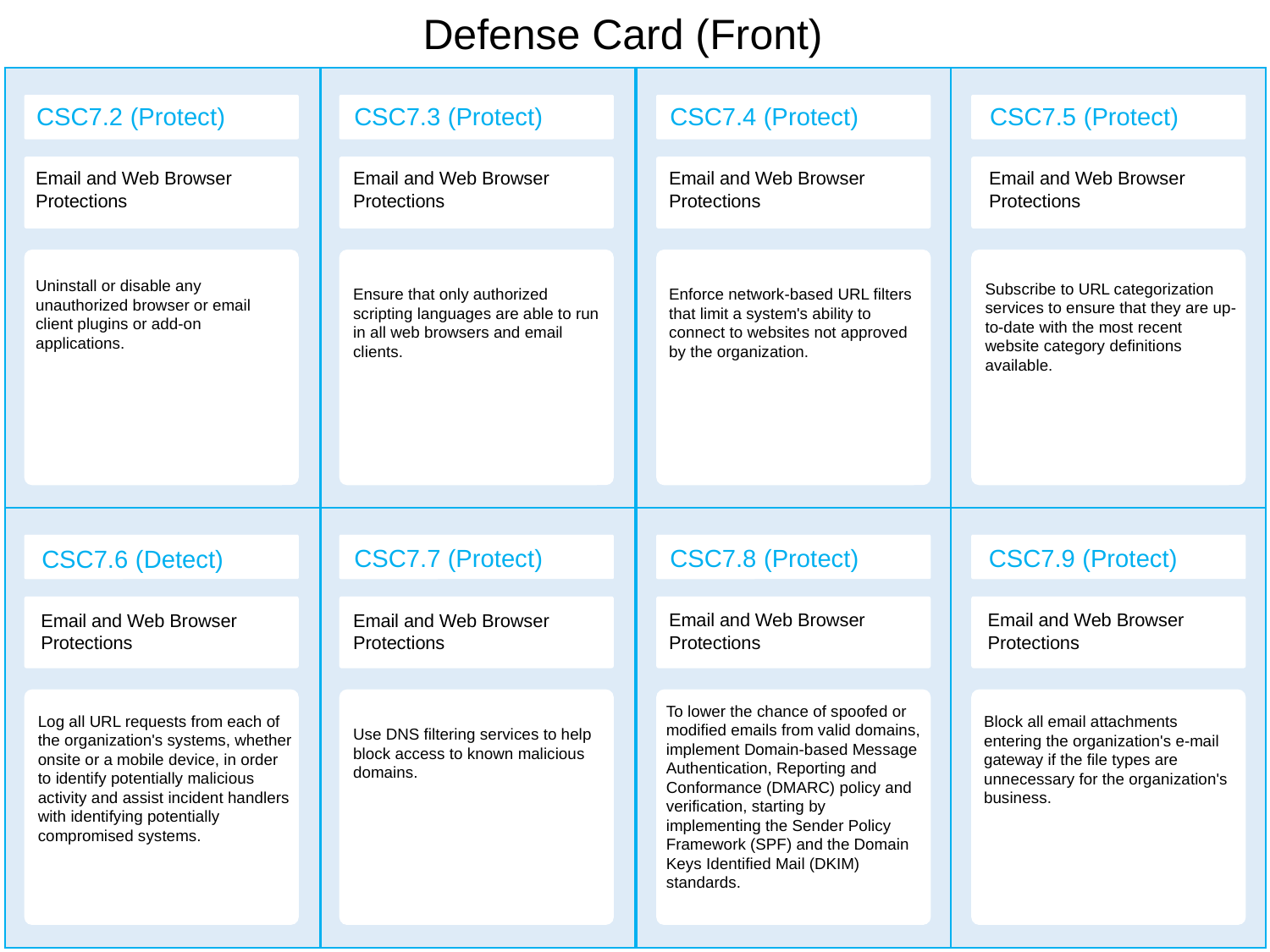

Defense Card (Front)

CSC7.2 (Protect)

CSC7.3 (Protect)

CSC7.4 (Protect)

CSC7.5 (Protect)

Email and Web Browser Protections
Email and Web Browser Protections
Email and Web Browser Protections
Email and Web Browser Protections

Uninstall or disable any unauthorized browser or email client plugins or add-on applications.
Subscribe to URL categorization services to ensure that they are up- to-date with the most recent website category definitions available.
Ensure that only authorized scripting languages are able to run in all web browsers and email clients.
Enforce network-based URL filters that limit a system's ability to connect to websites not approved by the organization.

CSC7.8 (Protect)
CSC7.9 (Protect)
CSC7.7 (Protect)
CSC7.6 (Detect)

Email and Web Browser Protections
Email and Web Browser Protections
Email and Web Browser Protections
Email and Web Browser Protections

To lower the chance of spoofed or modified emails from valid domains, implement Domain-based Message Authentication, Reporting and Conformance (DMARC) policy and verification, starting by implementing the Sender Policy Framework (SPF) and the Domain Keys Identified Mail (DKIM) standards.
Log all URL requests from each of the organization's systems, whether onsite or a mobile device, in order to identify potentially malicious activity and assist incident handlers with identifying potentially compromised systems.
Block all email attachments entering the organization's e-mail gateway if the file types are unnecessary for the organization's business.
Use DNS filtering services to help block access to known malicious domains.